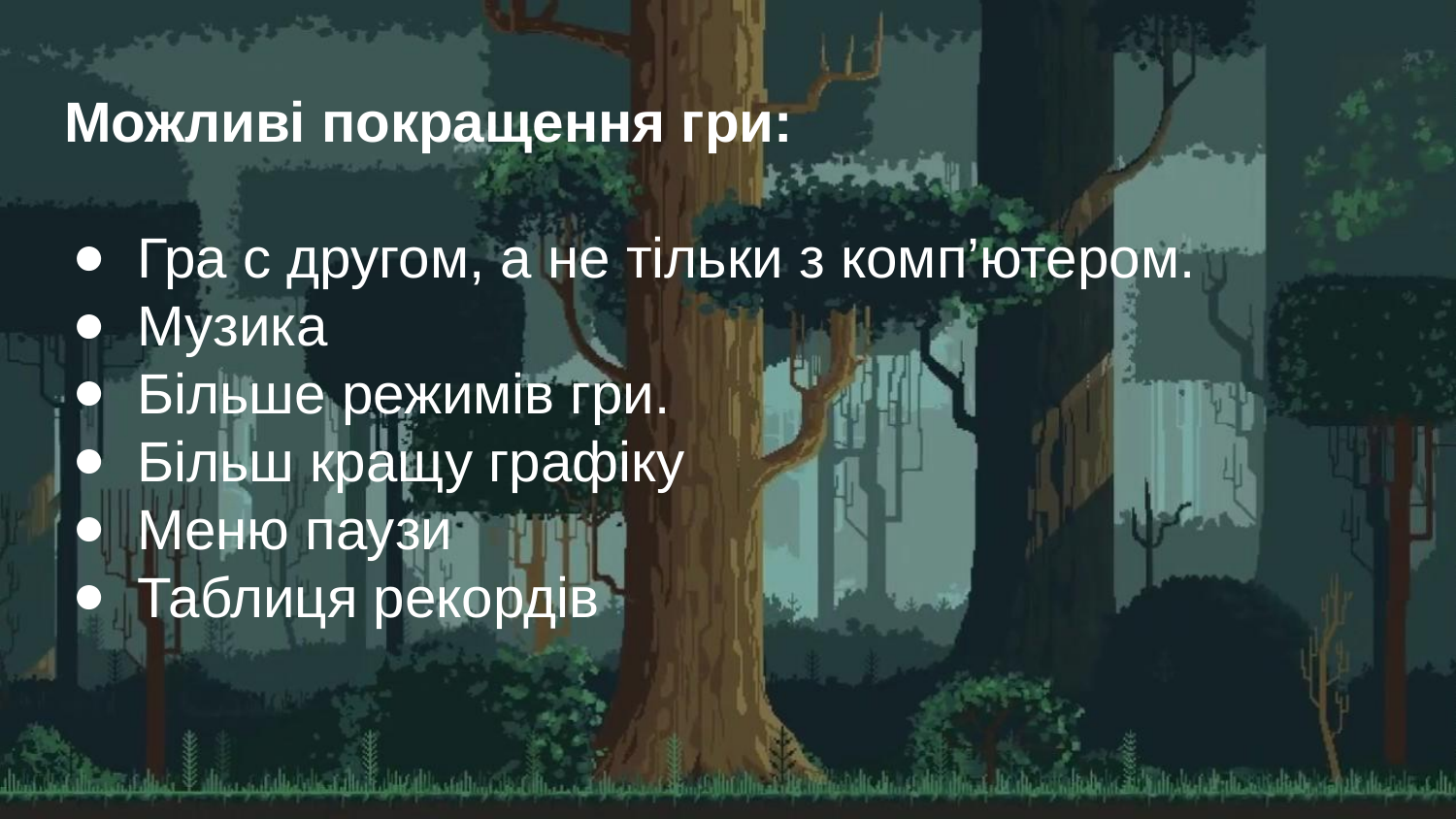

# Можливі покращення гри:

Гра с другом, а не тільки з комп’ютером.
Музика
Більше режимів гри.
Більш кращу графіку
Меню паузи
Таблиця рекордів